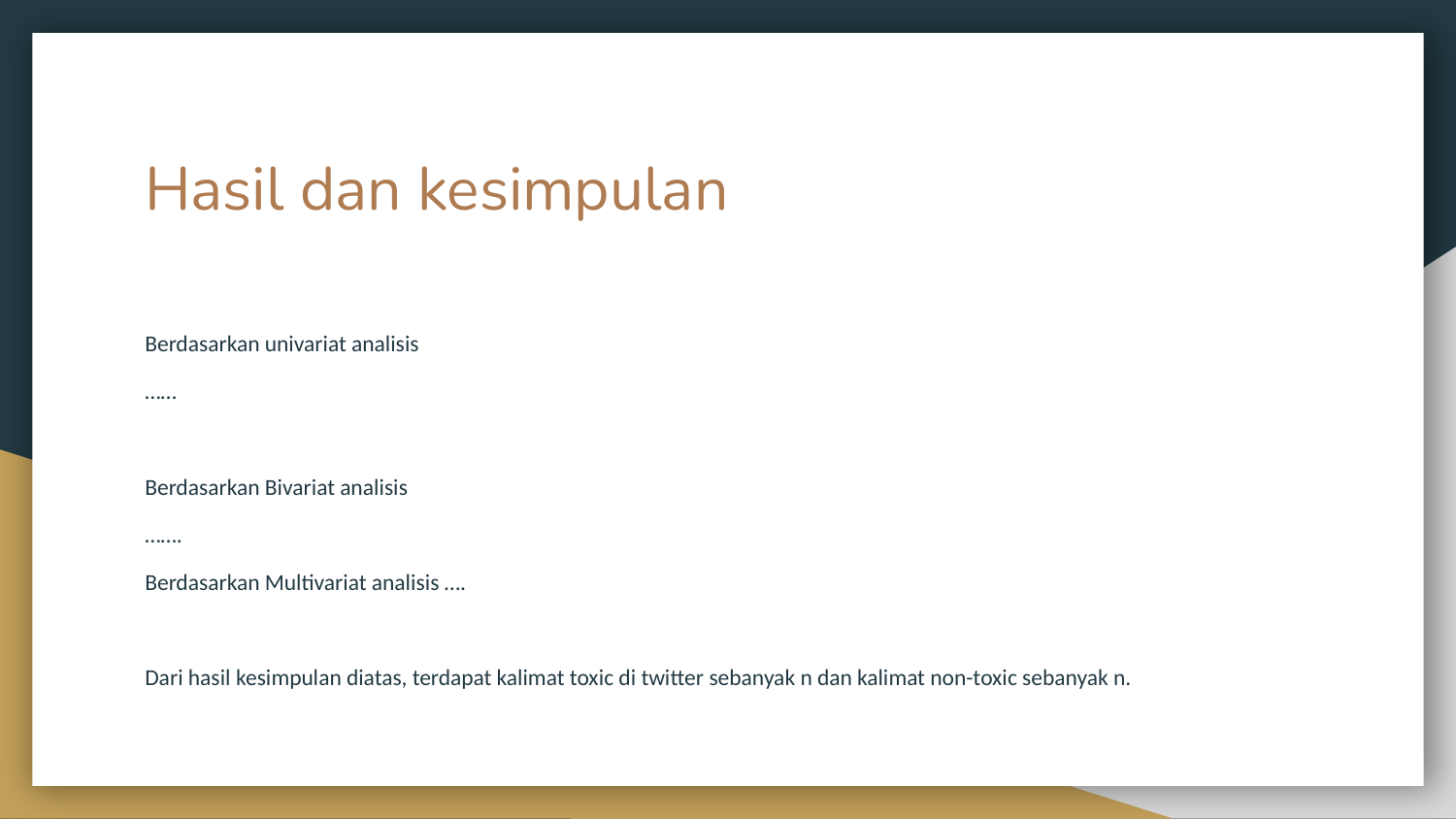

# Hasil dan kesimpulan
Berdasarkan univariat analisis
……

Berdasarkan Bivariat analisis
…….
Berdasarkan Multivariat analisis ….

Dari hasil kesimpulan diatas, terdapat kalimat toxic di twitter sebanyak n dan kalimat non-toxic sebanyak n.